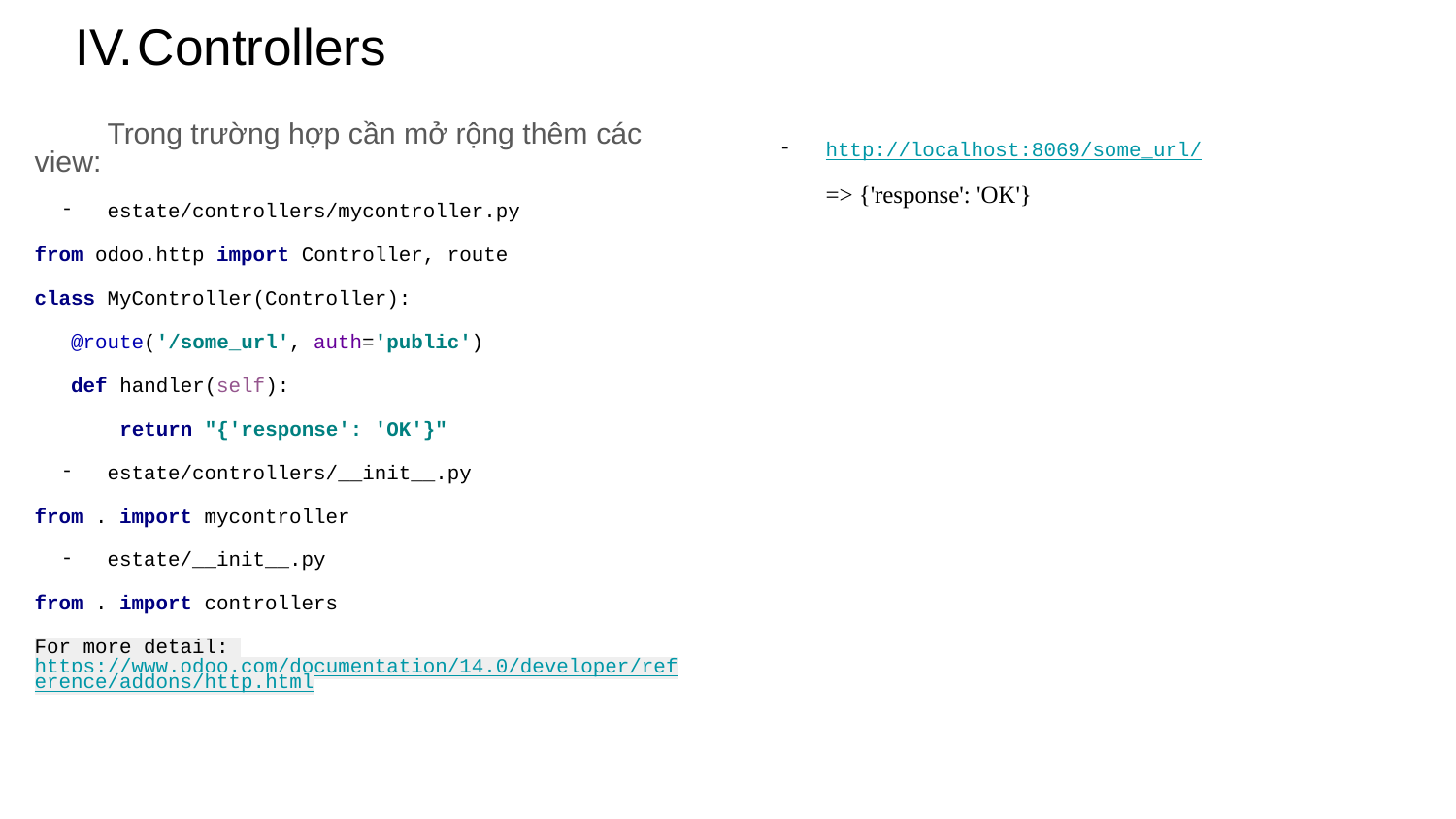

# Controllers
Trong trường hợp cần mở rộng thêm các view:
estate/controllers/mycontroller.py
from odoo.http import Controller, route
class MyController(Controller):
   @route('/some_url', auth='public')
   def handler(self):
       return "{'response': 'OK'}"
estate/controllers/__init__.py
from . import mycontroller
estate/__init__.py
from . import controllers
For more detail: https://www.odoo.com/documentation/14.0/developer/reference/addons/http.html

http://localhost:8069/some_url/
=> {'response': 'OK'}